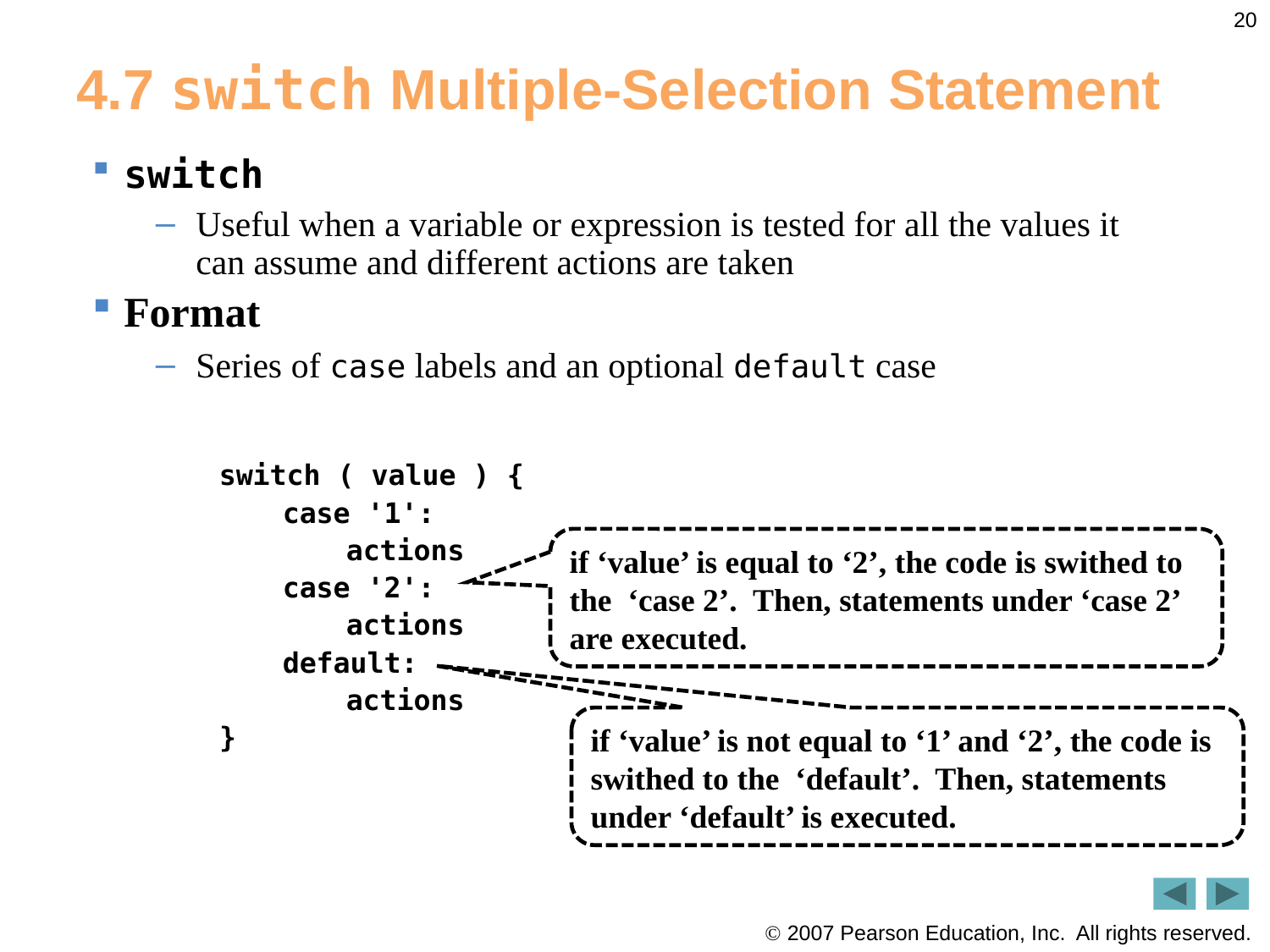

20
# 4.7 switch Multiple-Selection Statement
switch
Useful when a variable or expression is tested for all the values it can assume and different actions are taken
Format
Series of case labels and an optional default case

switch ( value ) {
case '1':
actions
case '2':
actions
default:
actions
}
if ‘value’ is equal to ‘2’, the code is swithed to the  ‘case 2’.  Then, statements under ‘case 2’ are executed.
if ‘value’ is not equal to ‘1’ and ‘2’, the code is swithed to the  ‘default’.  Then, statements under ‘default’ is executed.